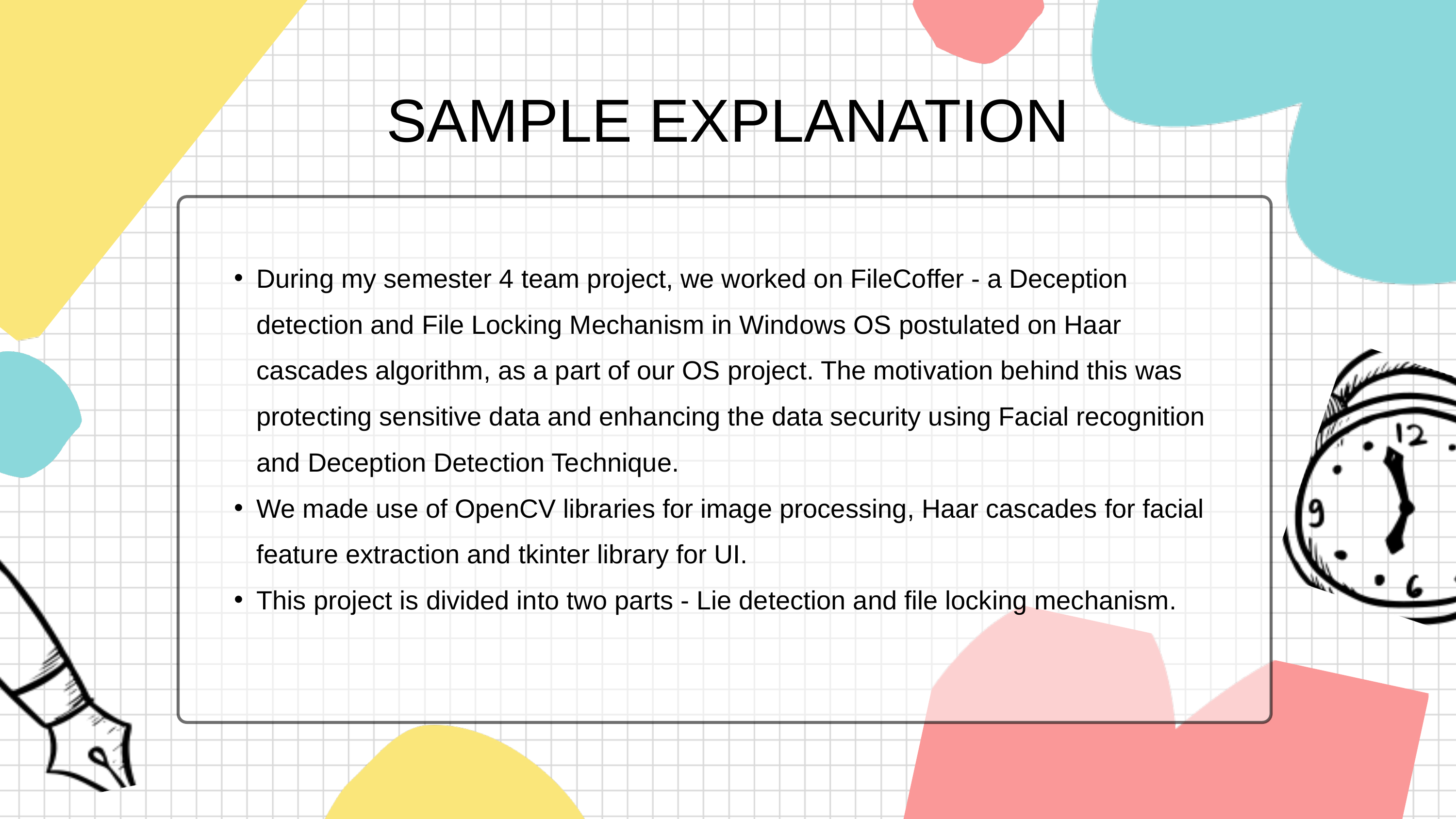

SAMPLE EXPLANATION

During my semester 4 team project, we worked on FileCoffer - a Deception detection and File Locking Mechanism in Windows OS postulated on Haar cascades algorithm, as a part of our OS project. The motivation behind this was protecting sensitive data and enhancing the data security using Facial recognition and Deception Detection Technique.
We made use of OpenCV libraries for image processing, Haar cascades for facial feature extraction and tkinter library for UI.
This project is divided into two parts - Lie detection and file locking mechanism.